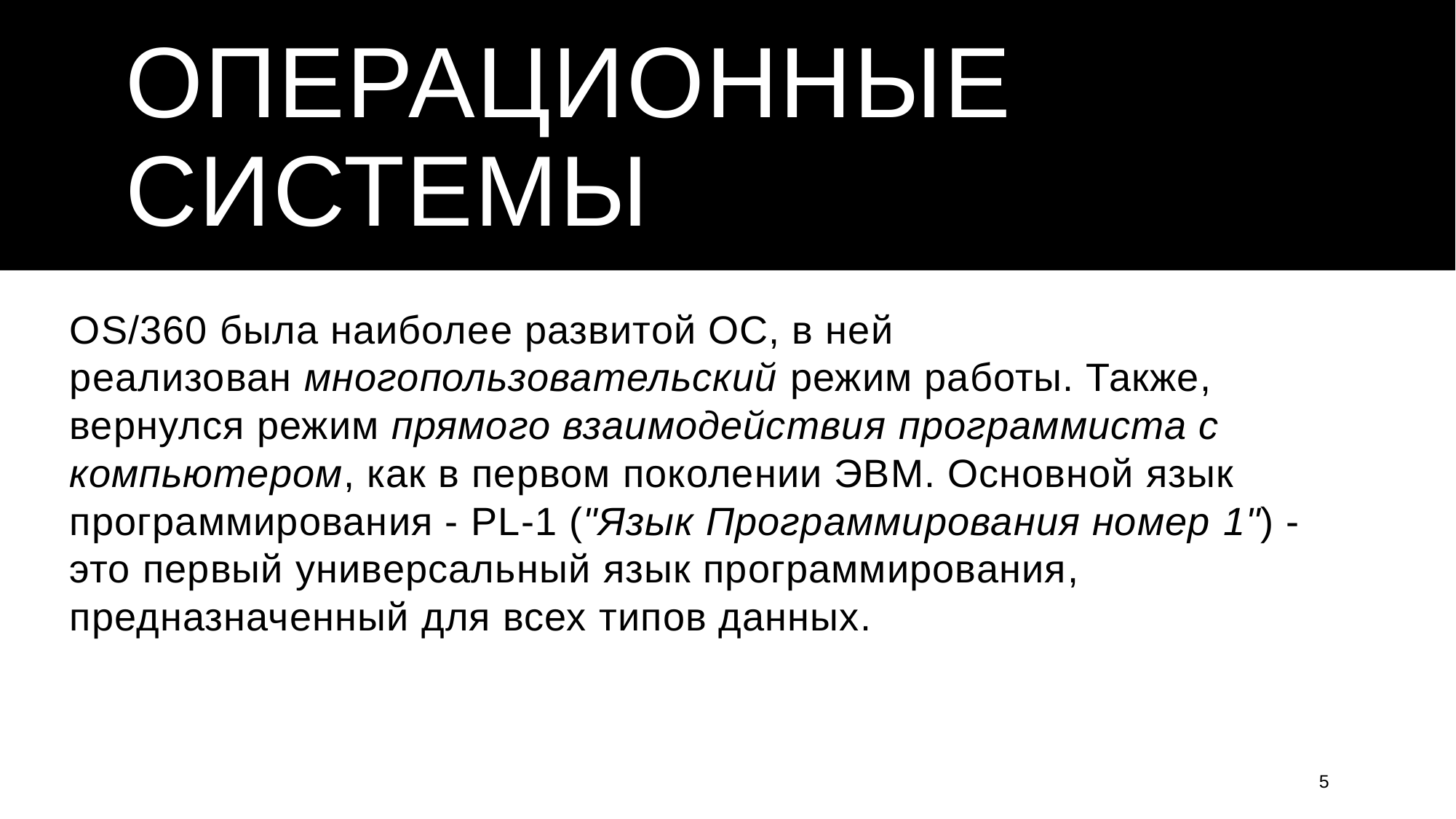

# Операционные системы
OS/360 была наиболее развитой ОС, в ней реализован многопользовательский режим работы. Также, вернулся режим прямого взаимодействия программиста с компьютером, как в первом поколении ЭВМ. Основной язык программирования - PL-1 ("Язык Программирования номер 1") - это первый универсальный язык программирования, предназначенный для всех типов данных.
5